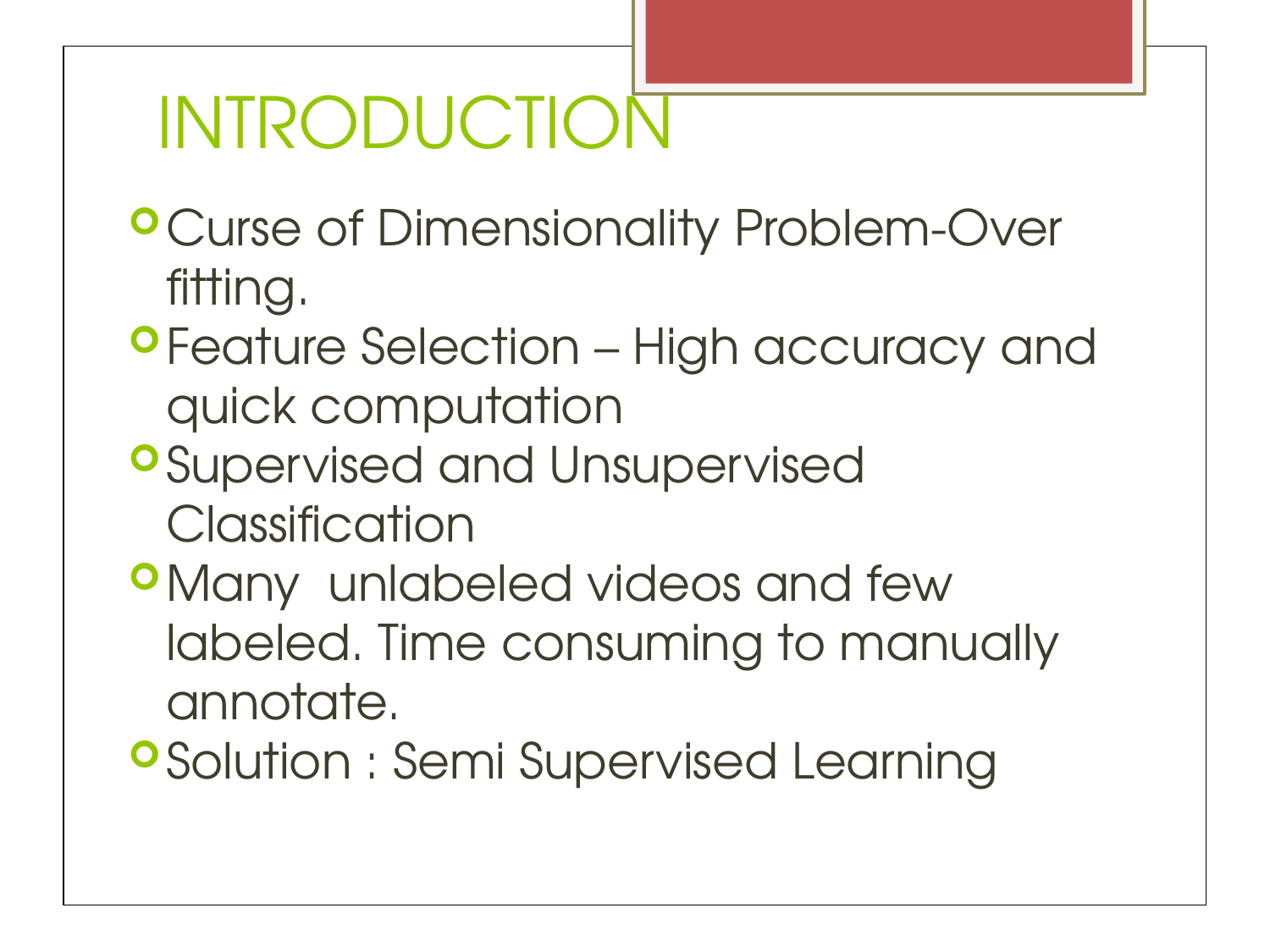

INTRODUCTION
Curse of Dimensionality Problem-Over fitting.
Feature Selection – High accuracy and quick computation
Supervised and Unsupervised Classification
Many  unlabeled videos and few labeled. Time consuming to manually annotate.
Solution : Semi Supervised Learning